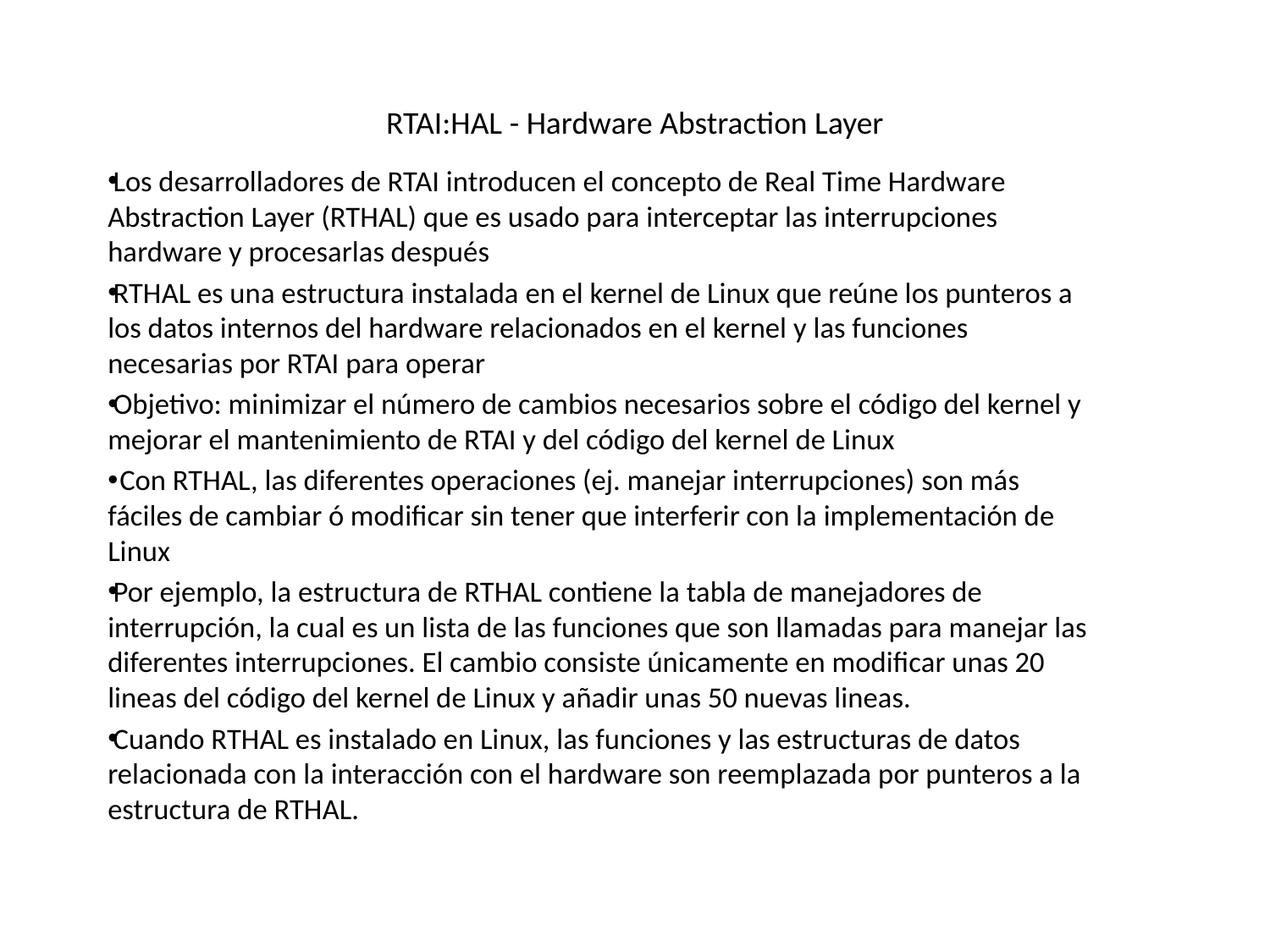

# RTAI:HAL - Hardware Abstraction Layer
Los desarrolladores de RTAI introducen el concepto de Real Time Hardware Abstraction Layer (RTHAL) que es usado para interceptar las interrupciones hardware y procesarlas después
RTHAL es una estructura instalada en el kernel de Linux que reúne los punteros a los datos internos del hardware relacionados en el kernel y las funciones necesarias por RTAI para operar
Objetivo: minimizar el número de cambios necesarios sobre el código del kernel y mejorar el mantenimiento de RTAI y del código del kernel de Linux
 Con RTHAL, las diferentes operaciones (ej. manejar interrupciones) son más fáciles de cambiar ó modificar sin tener que interferir con la implementación de Linux
Por ejemplo, la estructura de RTHAL contiene la tabla de manejadores de interrupción, la cual es un lista de las funciones que son llamadas para manejar las diferentes interrupciones. El cambio consiste únicamente en modificar unas 20 lineas del código del kernel de Linux y añadir unas 50 nuevas lineas.
Cuando RTHAL es instalado en Linux, las funciones y las estructuras de datos relacionada con la interacción con el hardware son reemplazada por punteros a la estructura de RTHAL.